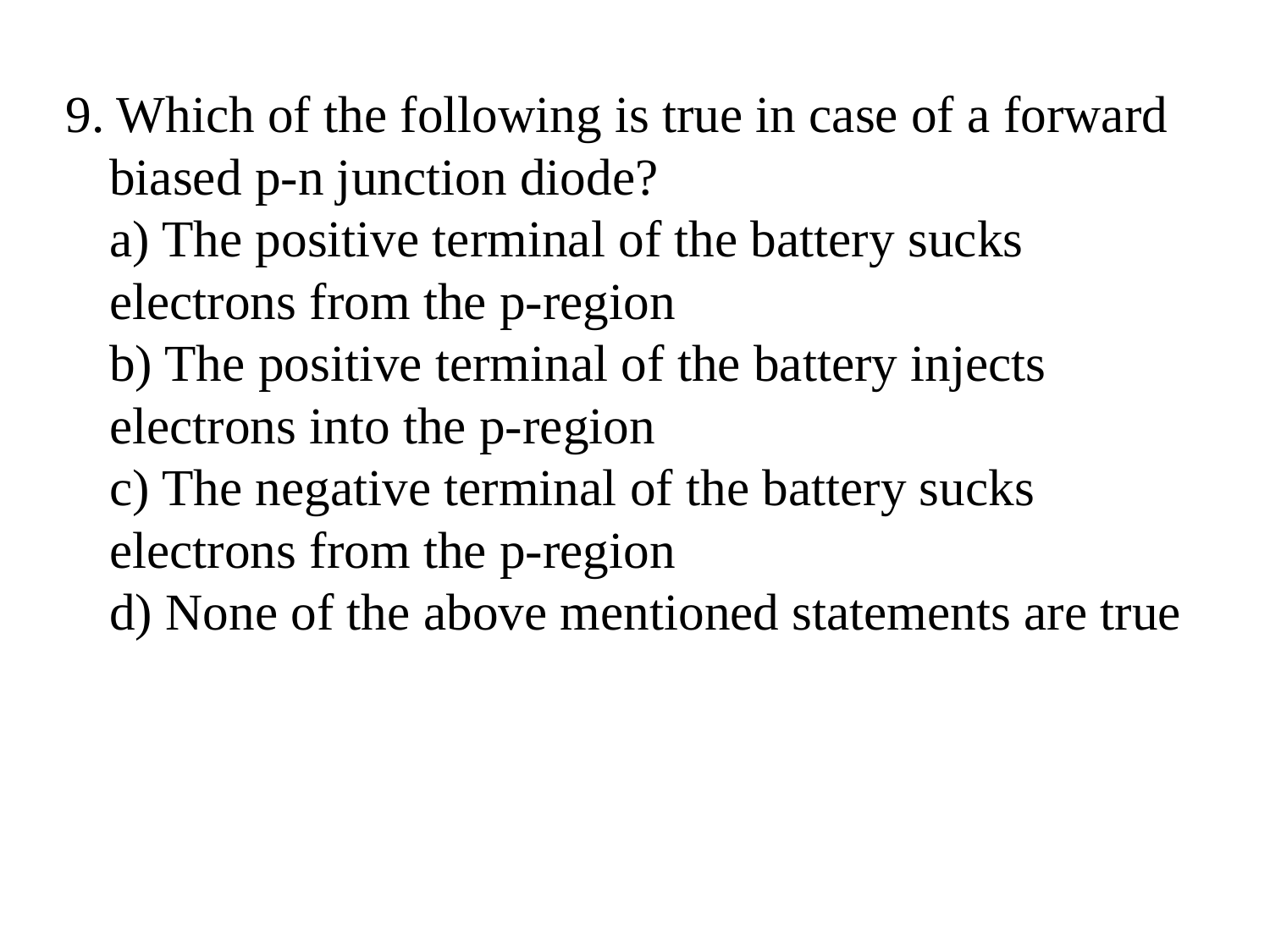

9. Which of the following is true in case of a forward biased p-n junction diode?
a) The positive terminal of the battery sucks electrons from the p-region
b) The positive terminal of the battery injects electrons into the p-region
c) The negative terminal of the battery sucks electrons from the p-region
d) None of the above mentioned statements are true